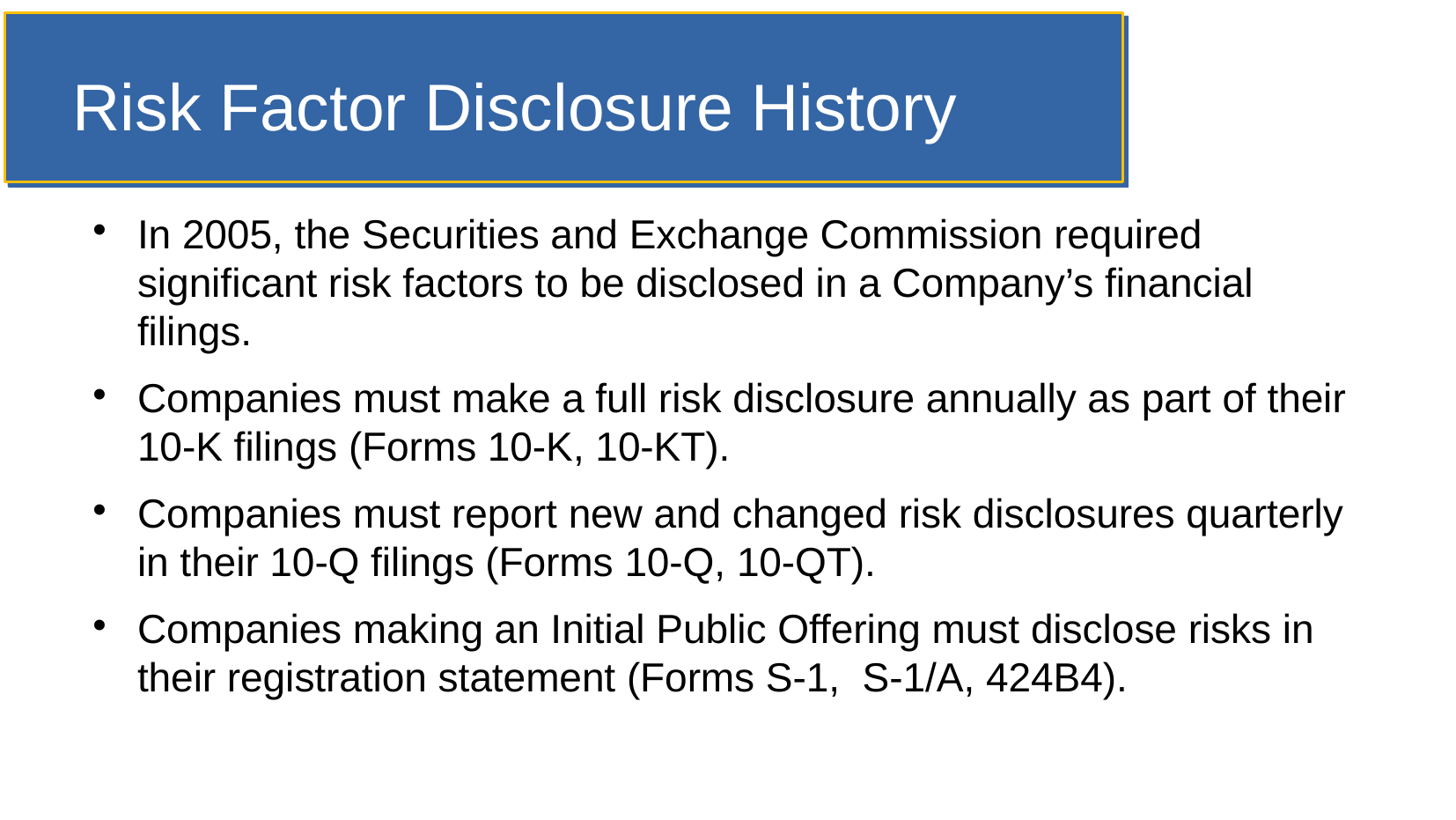

Risk Factor Disclosure History
In 2005, the Securities and Exchange Commission required significant risk factors to be disclosed in a Company’s financial filings.
Companies must make a full risk disclosure annually as part of their 10-K filings (Forms 10-K, 10-KT).
Companies must report new and changed risk disclosures quarterly in their 10-Q filings (Forms 10-Q, 10-QT).
Companies making an Initial Public Offering must disclose risks in their registration statement (Forms S-1,  S-1/A, 424B4).